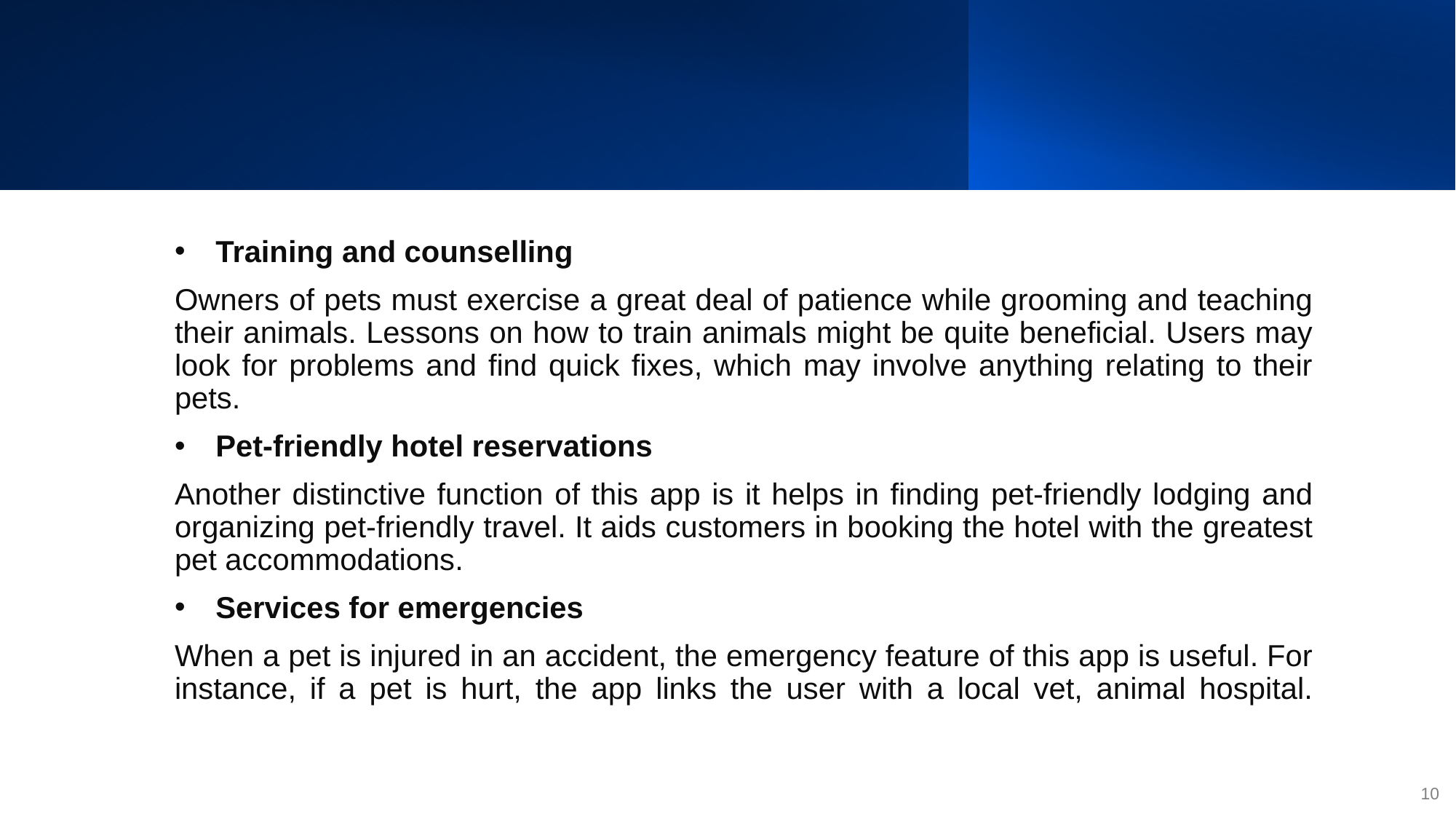

Training and counselling
Owners of pets must exercise a great deal of patience while grooming and teaching their animals. Lessons on how to train animals might be quite beneficial. Users may look for problems and find quick fixes, which may involve anything relating to their pets.
Pet-friendly hotel reservations
Another distinctive function of this app is it helps in finding pet-friendly lodging and organizing pet-friendly travel. It aids customers in booking the hotel with the greatest pet accommodations.
Services for emergencies
When a pet is injured in an accident, the emergency feature of this app is useful. For instance, if a pet is hurt, the app links the user with a local vet, animal hospital.
10